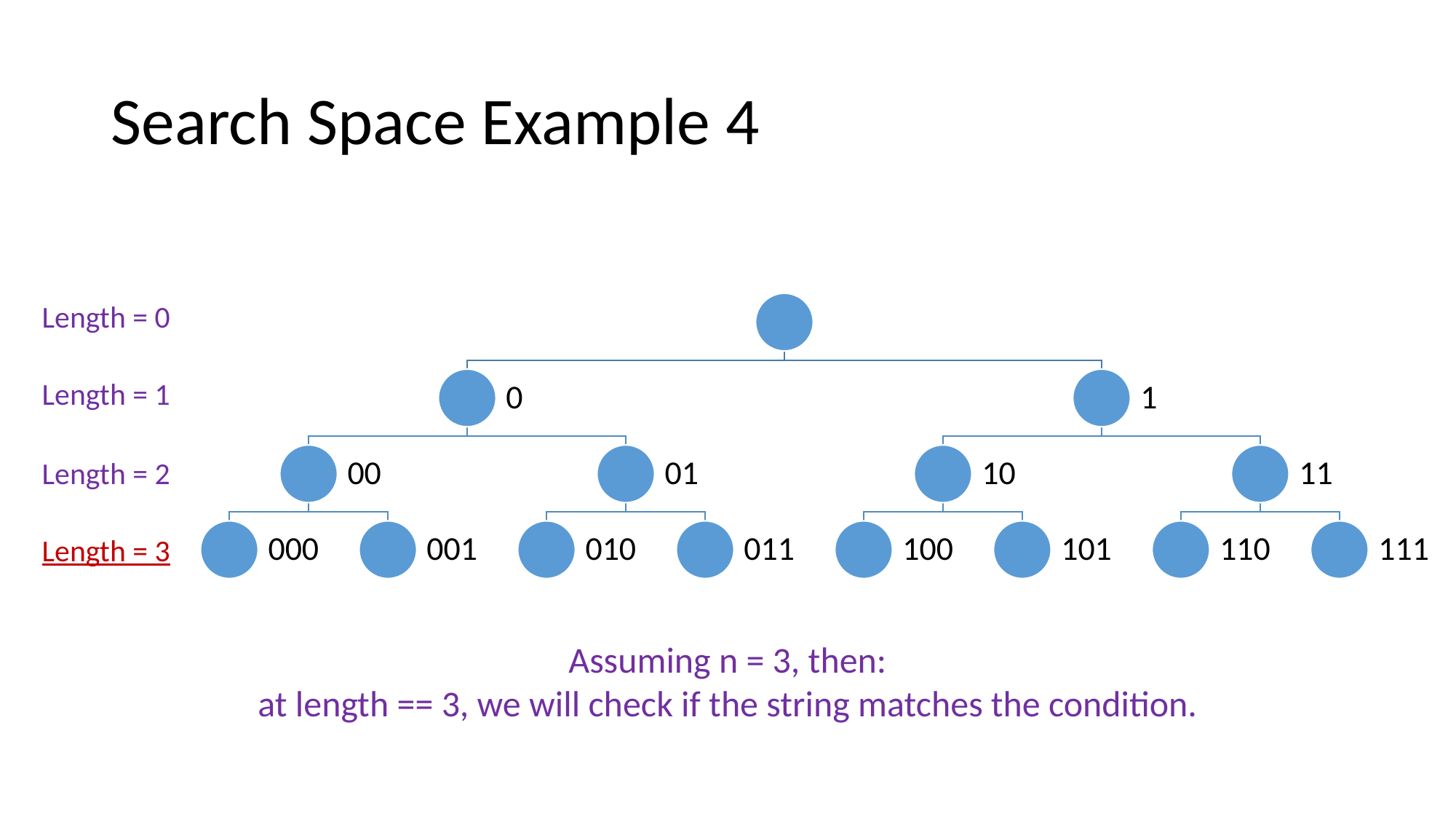

# Search Space Example 4

0
00
000
001
01
010
011
1
10
100
101
11
110
111
Length = 0
Length = 1
Length = 2
Length = 3
Assuming n = 3, then:
at length == 3, we will check if the string matches the condition.
59